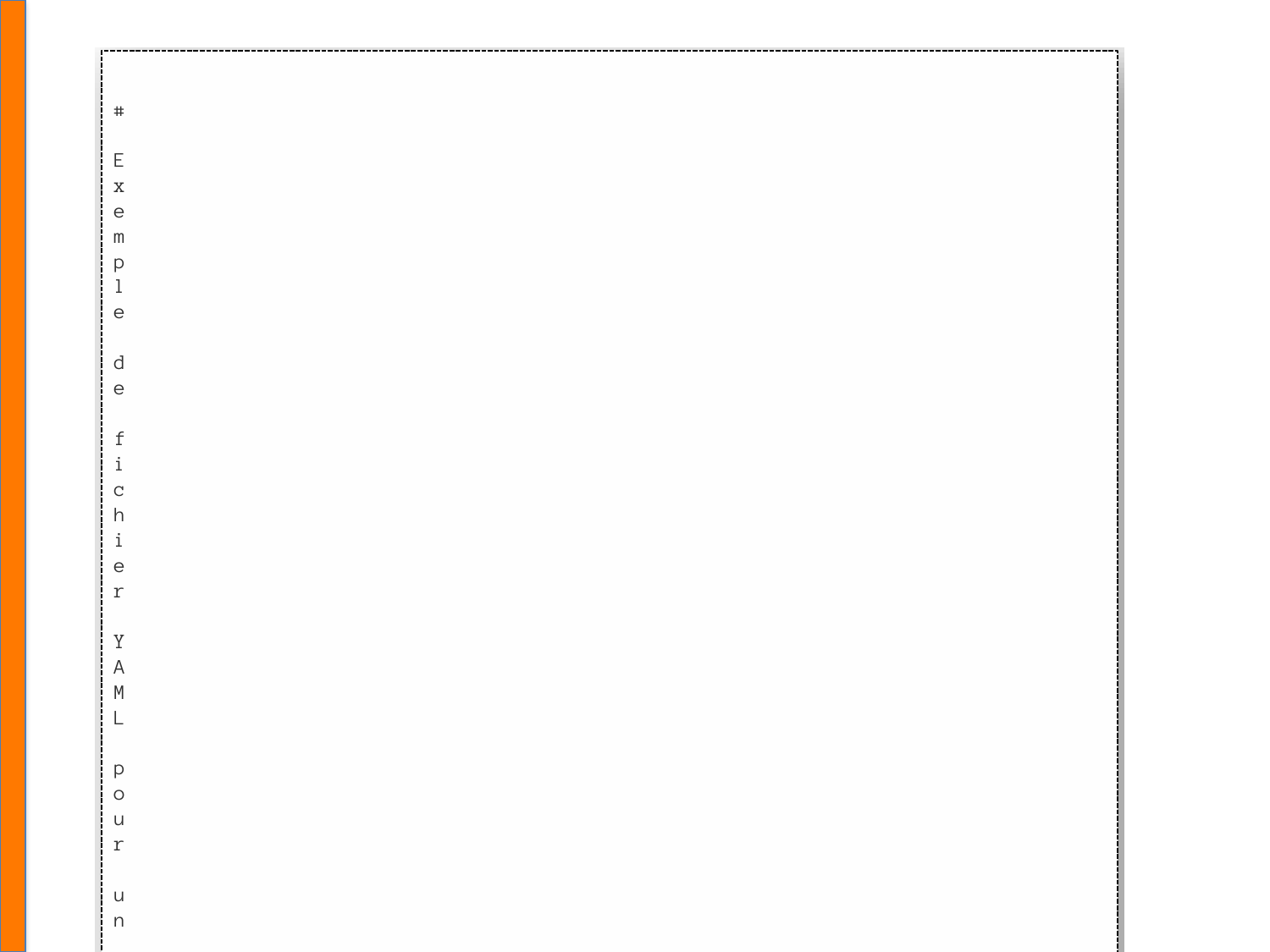

#

E
x
e
m
p
l
e

d
e

f
i
c
h
i
e
r

Y
A
M
L

p
o
u
r

u
n

D
e
p
l
o
y
m
e
n
t

K
u
b
e
r
n
e
t
e
s

a
p
i
V
e
r
s
i
o
n
:

a
p
p
s
/
v
1

k
i
n
d
:

D
e
p
l
o
y
m
e
n
t

m
e
t
a
d
a
t
a
:

n
a
m
e
:

m
y
-
a
p
p

s
p
e
c
:

r
e
p
l
i
c
a
s
:

3

s
e
l
e
c
t
o
r
:

m
a
t
c
h
L
a
b
e
l
s
:

a
p
p
:

m
y
-
a
p
p

t
e
m
p
l
a
t
e
:

m
e
t
a
d
a
t
a
:

l
a
b
e
l
s
:

a
p
p
:

m
y
-
a
p
p

s
p
e
c
:

c
o
n
t
a
i
n
e
r
s
:

-

n
a
m
e
:

m
y
-
a
p
p
-
c
o
n
t
a
i
n
e
r

i
m
a
g
e
:

m
y
-
a
p
p
-
i
m
a
g
e
:
1
.
0